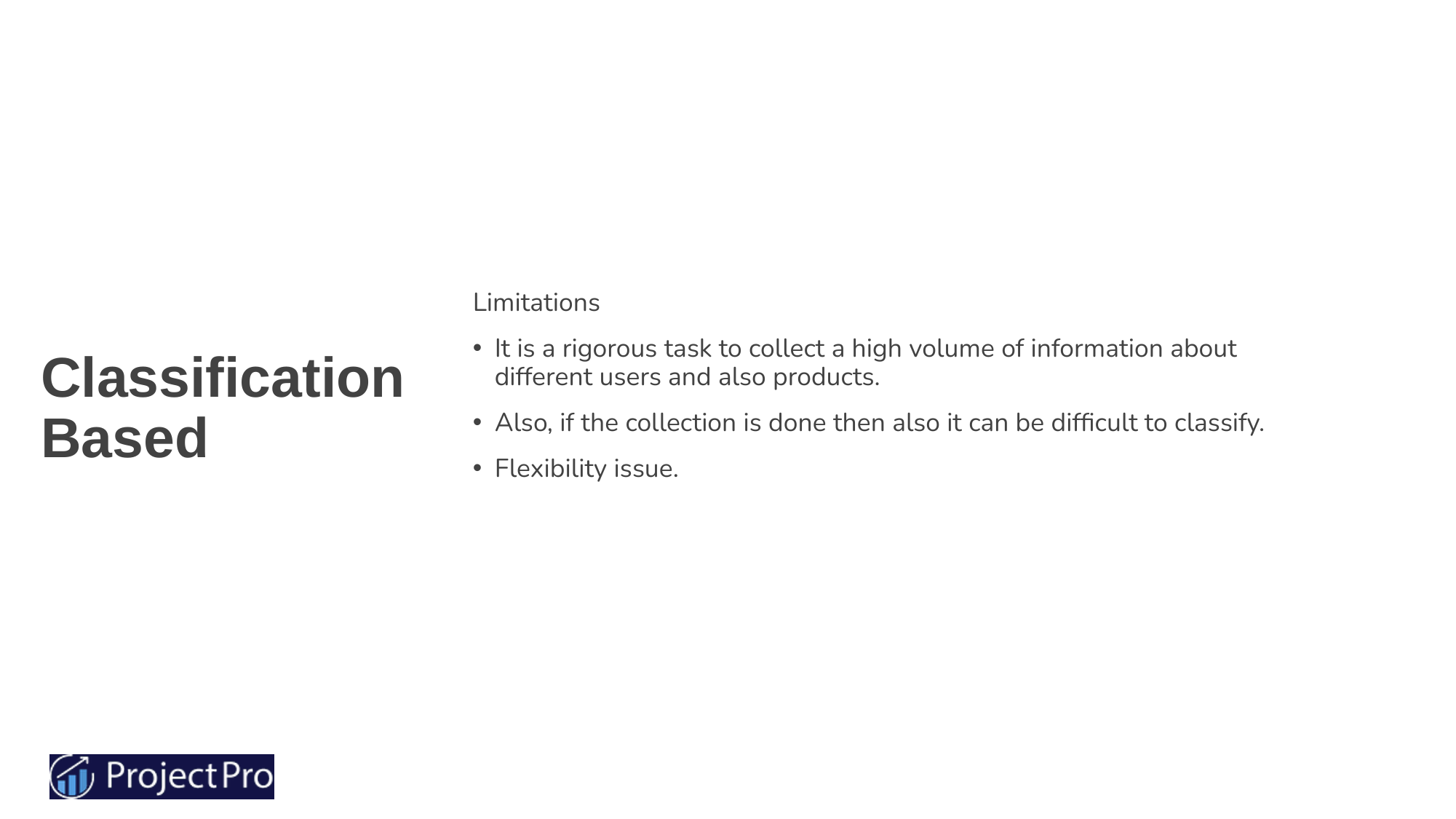

Limitations
It is a rigorous task to collect a high volume of information about different users and also products.
Also, if the collection is done then also it can be difficult to classify.
Flexibility issue.

# Classification Based